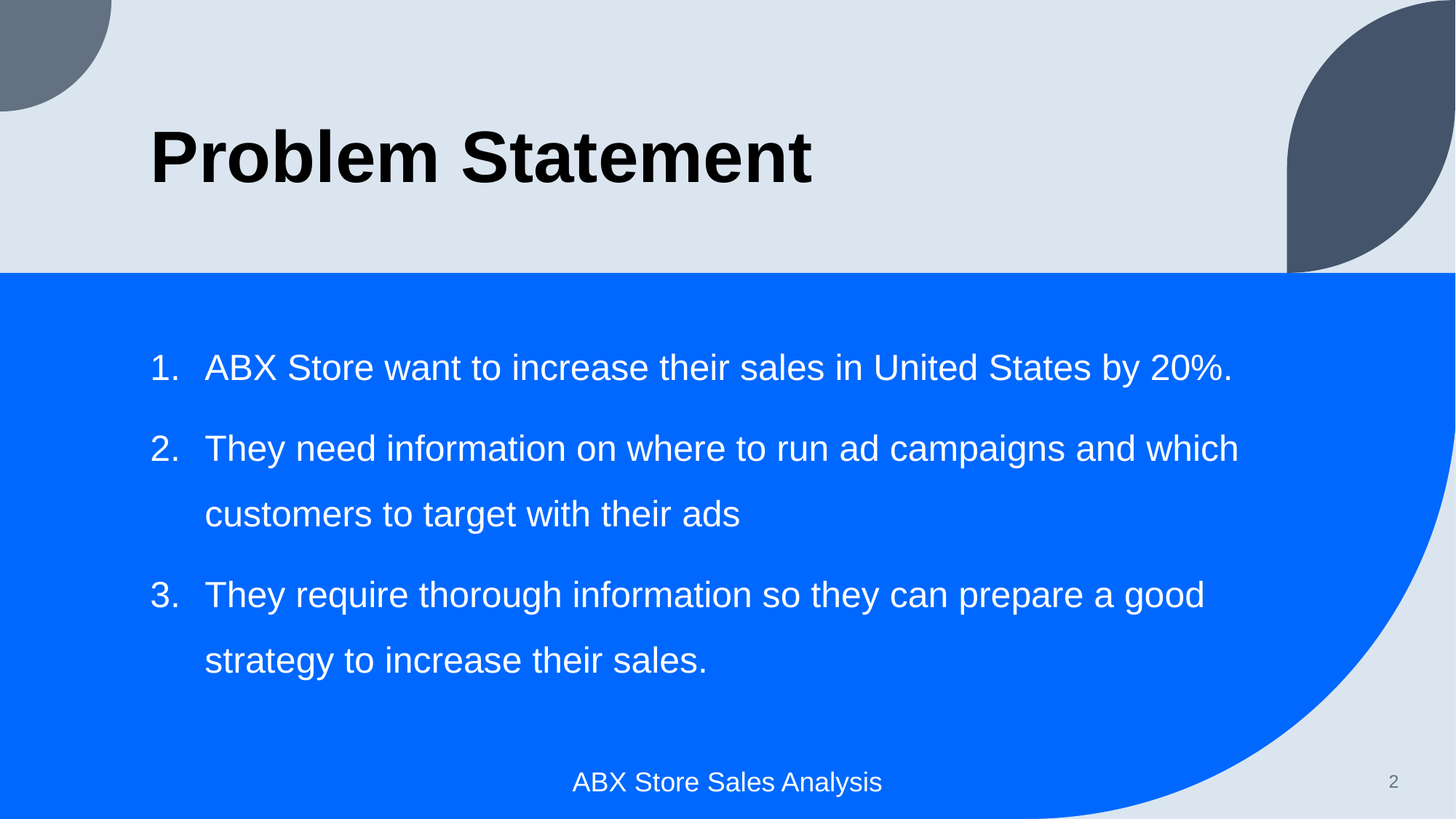

# Problem Statement
ABX Store want to increase their sales in United States by 20%.
They need information on where to run ad campaigns and which customers to target with their ads
They require thorough information so they can prepare a good strategy to increase their sales.
ABX Store Sales Analysis
2